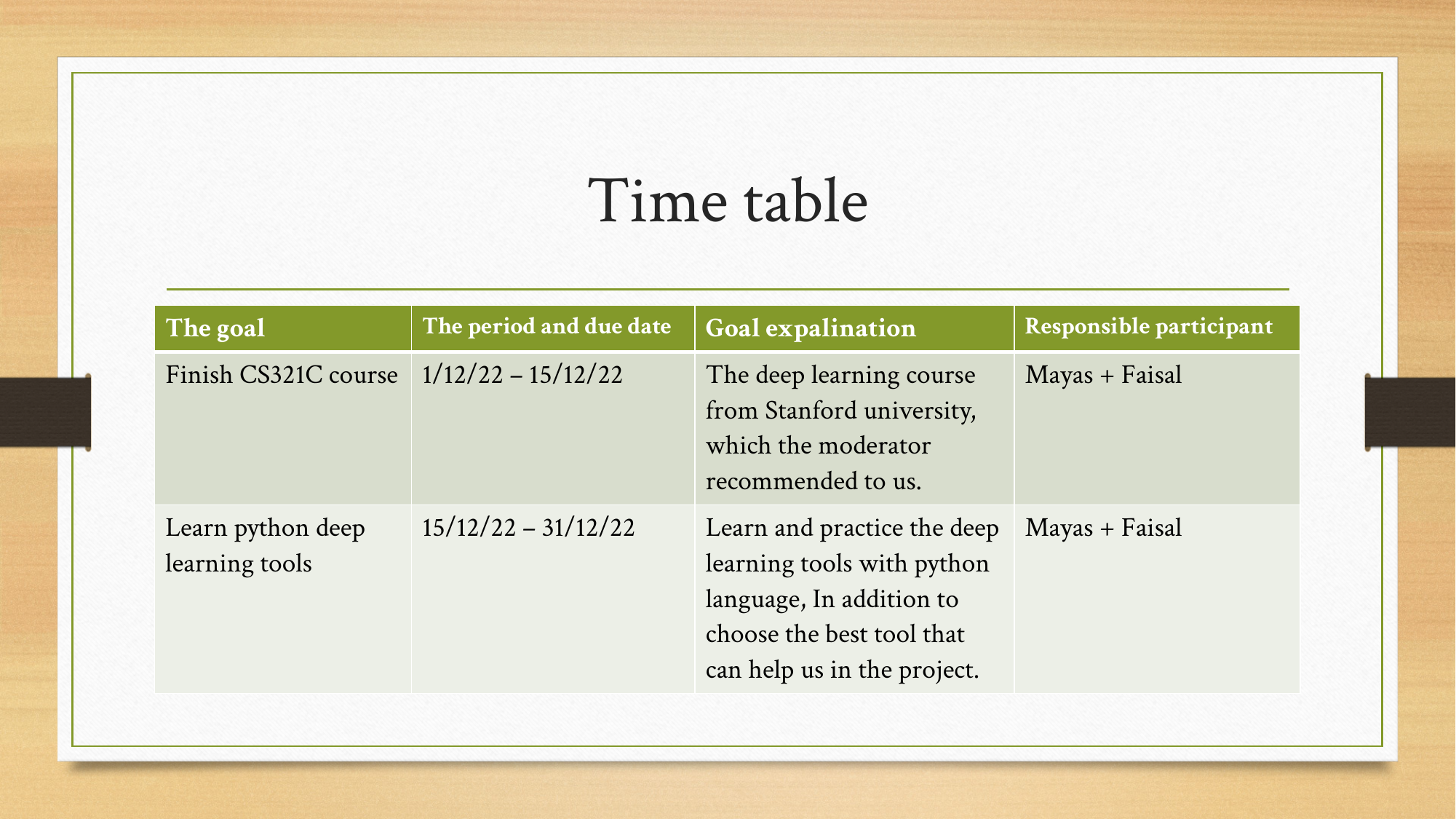

# Time table
| The goal | The period and due date | Goal expalination | Responsible participant |
| --- | --- | --- | --- |
| Finish CS321C course | 1/12/22 – 15/12/22 | The deep learning course from Stanford university, which the moderator recommended to us. | Mayas + Faisal |
| Learn python deep learning tools | 15/12/22 – 31/12/22 | Learn and practice the deep learning tools with python language, In addition to choose the best tool that can help us in the project. | Mayas + Faisal |